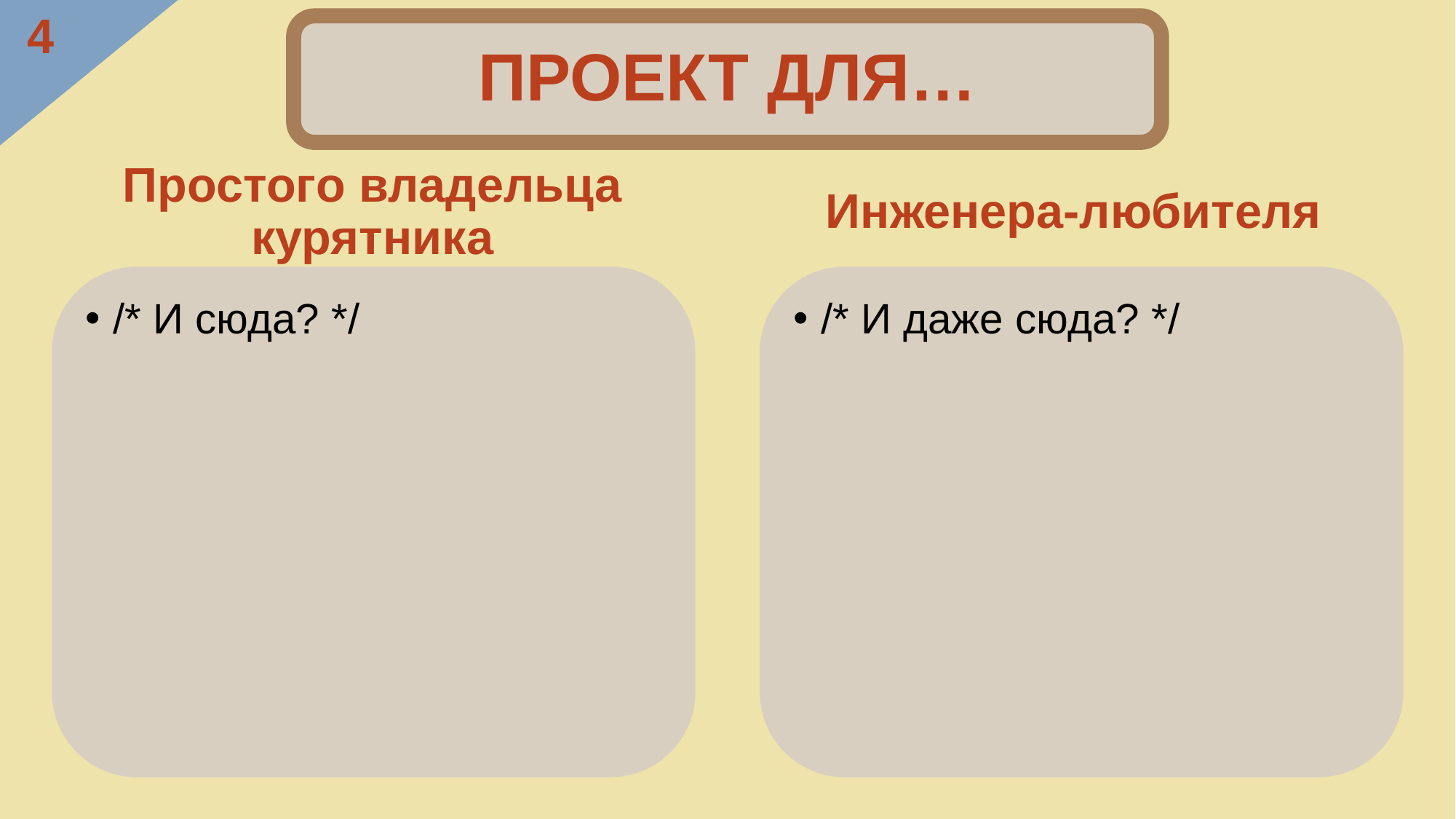

# ПРОЕКТ ДЛЯ…
Простого владельца курятника
Инженера-любителя
/* И сюда? */
/* И даже сюда? */